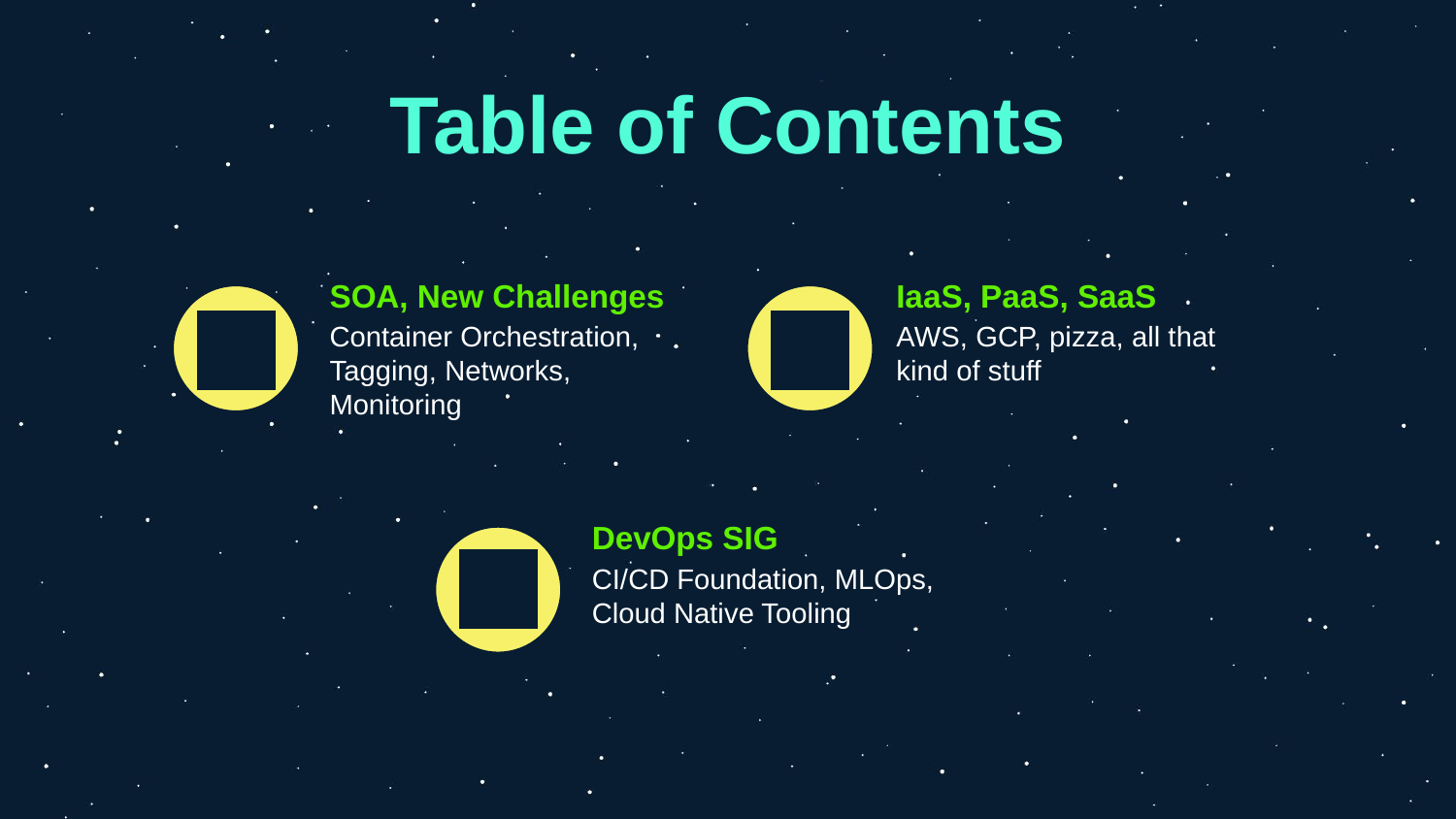

# Table of Contents
SOA, New Challenges
IaaS, PaaS, SaaS

Container Orchestration, Tagging, Networks, Monitoring
AWS, GCP, pizza, all that kind of stuff
05
06
DevOps SIG

07
CI/CD Foundation, MLOps, Cloud Native Tooling